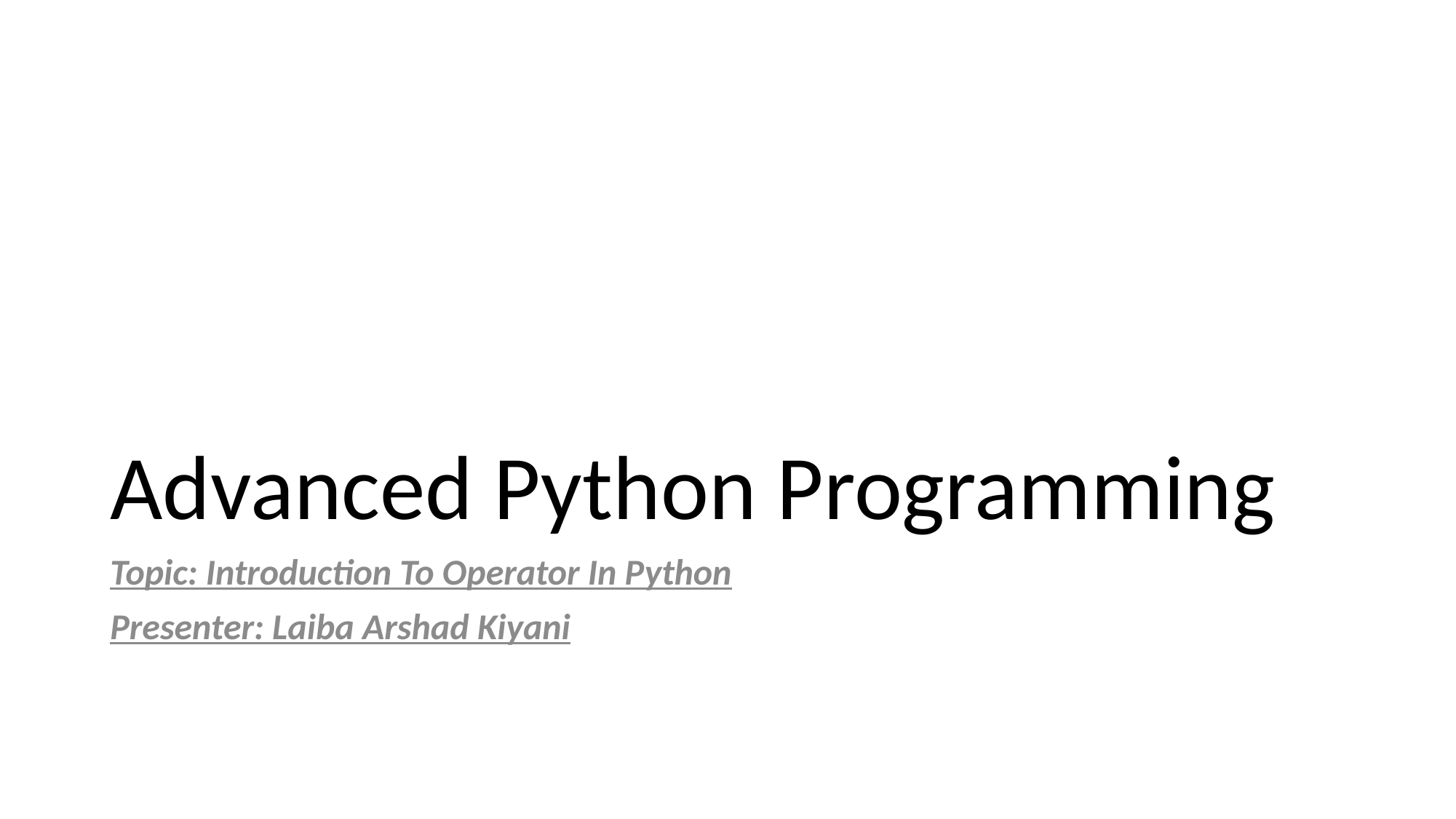

# Advanced Python Programming
Topic: Introduction To Operator In Python
Presenter: Laiba Arshad Kiyani